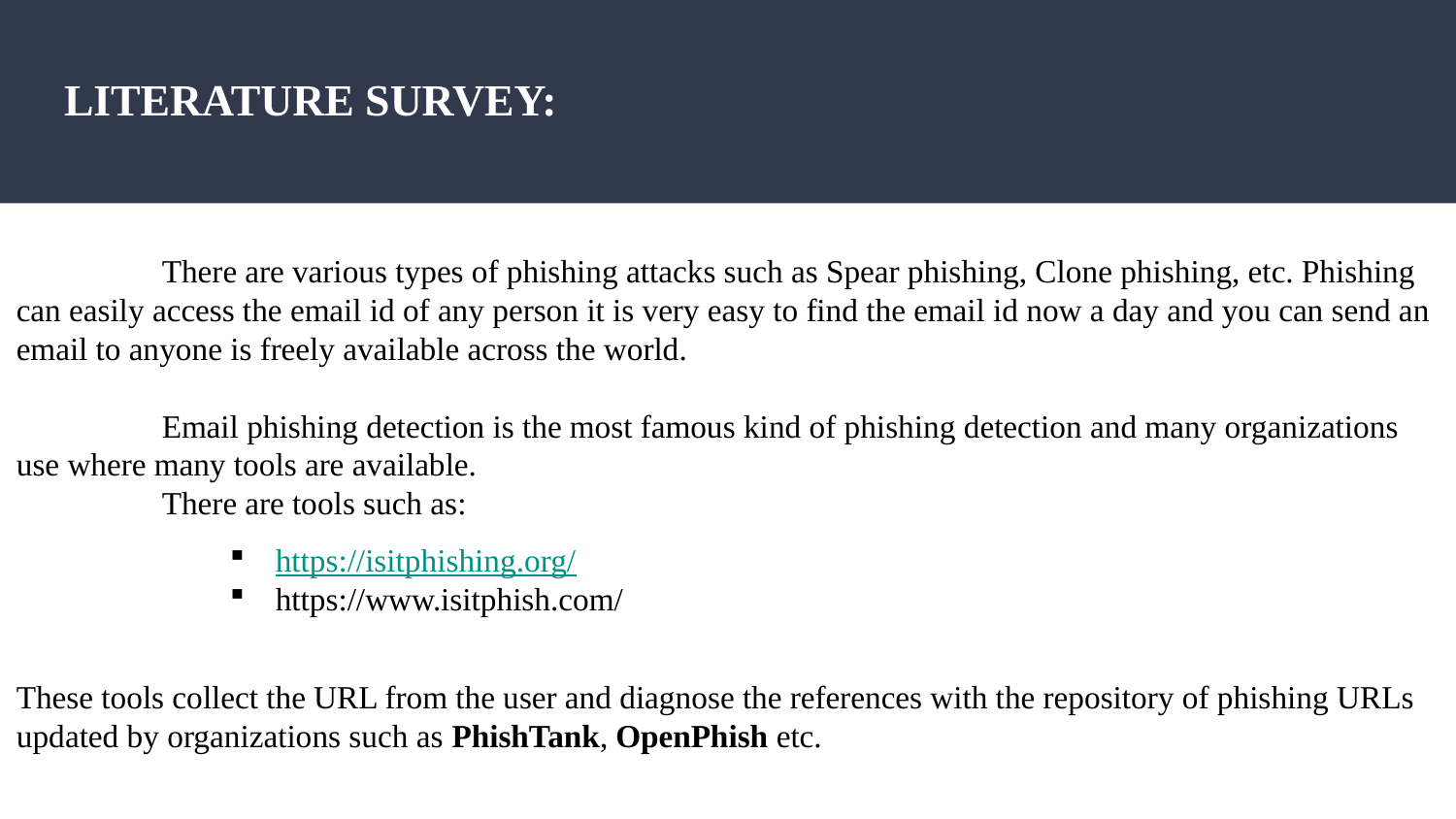

# LITERATURE SURVEY:
	There are various types of phishing attacks such as Spear phishing, Clone phishing, etc. Phishing can easily access the email id of any person it is very easy to find the email id now a day and you can send an email to anyone is freely available across the world.

	Email phishing detection is the most famous kind of phishing detection and many organizations use where many tools are available.
	There are tools such as:

These tools collect the URL from the user and diagnose the references with the repository of phishing URLs updated by organizations such as PhishTank, OpenPhish etc.
https://isitphishing.org/
https://www.isitphish.com/